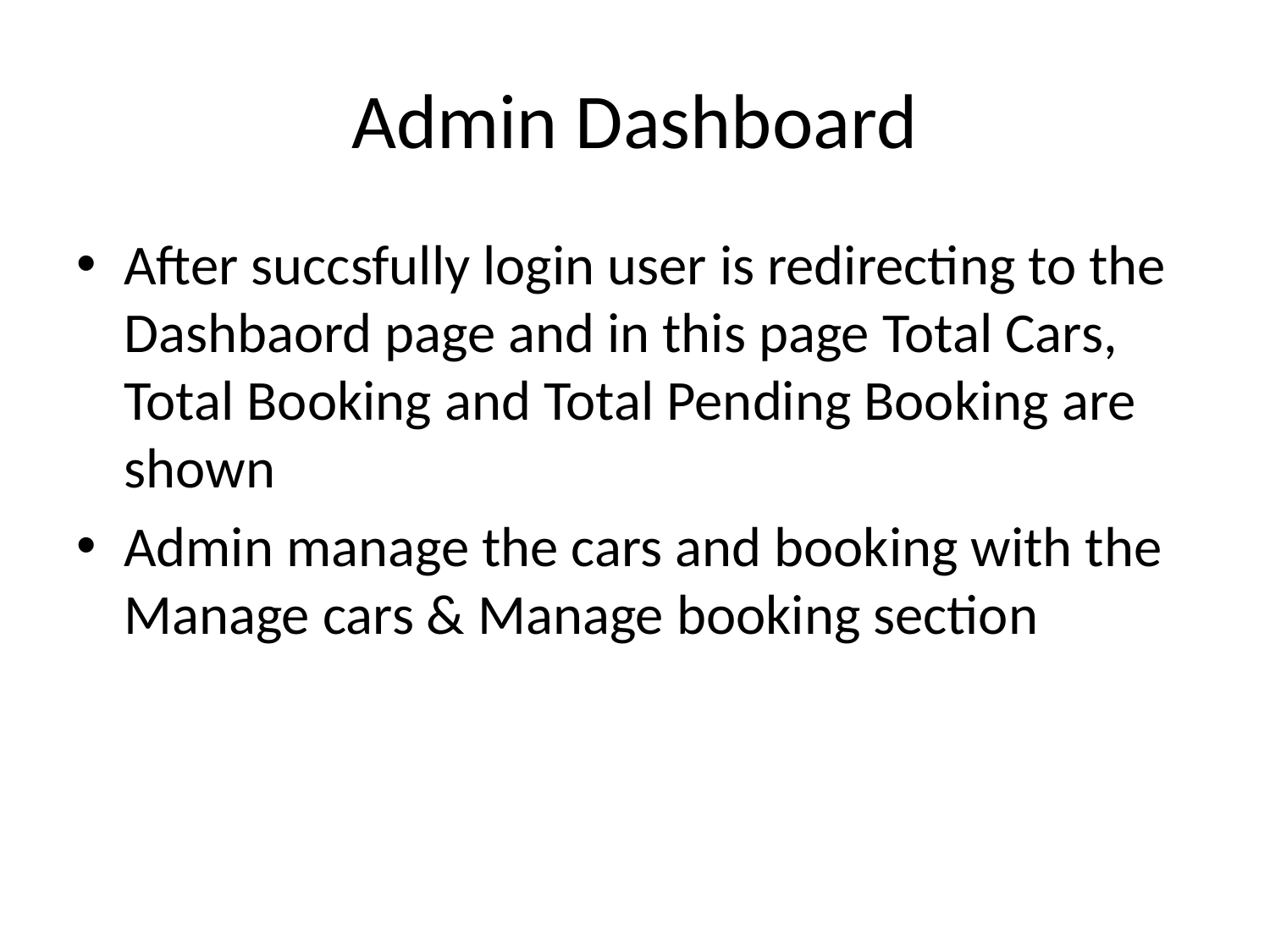

# Admin Dashboard
After succsfully login user is redirecting to the Dashbaord page and in this page Total Cars, Total Booking and Total Pending Booking are shown
Admin manage the cars and booking with the Manage cars & Manage booking section